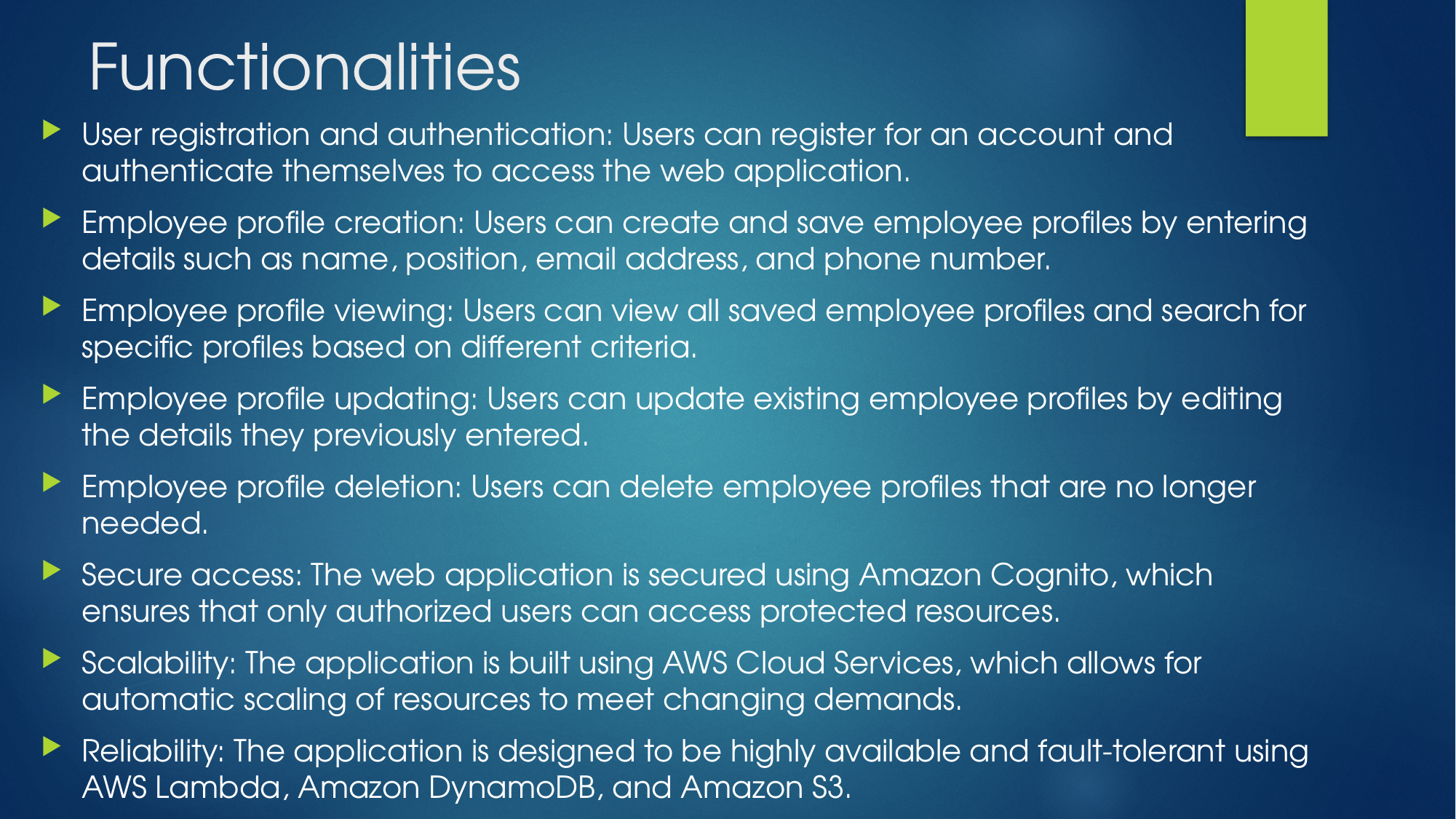

# Functionalities
User registration and authentication: Users can register for an account and authenticate themselves to access the web application.
Employee profile creation: Users can create and save employee profiles by entering details such as name, position, email address, and phone number.
Employee profile viewing: Users can view all saved employee profiles and search for specific profiles based on different criteria.
Employee profile updating: Users can update existing employee profiles by editing the details they previously entered.
Employee profile deletion: Users can delete employee profiles that are no longer needed.
Secure access: The web application is secured using Amazon Cognito, which ensures that only authorized users can access protected resources.
Scalability: The application is built using AWS Cloud Services, which allows for automatic scaling of resources to meet changing demands.
Reliability: The application is designed to be highly available and fault-tolerant using AWS Lambda, Amazon DynamoDB, and Amazon S3.